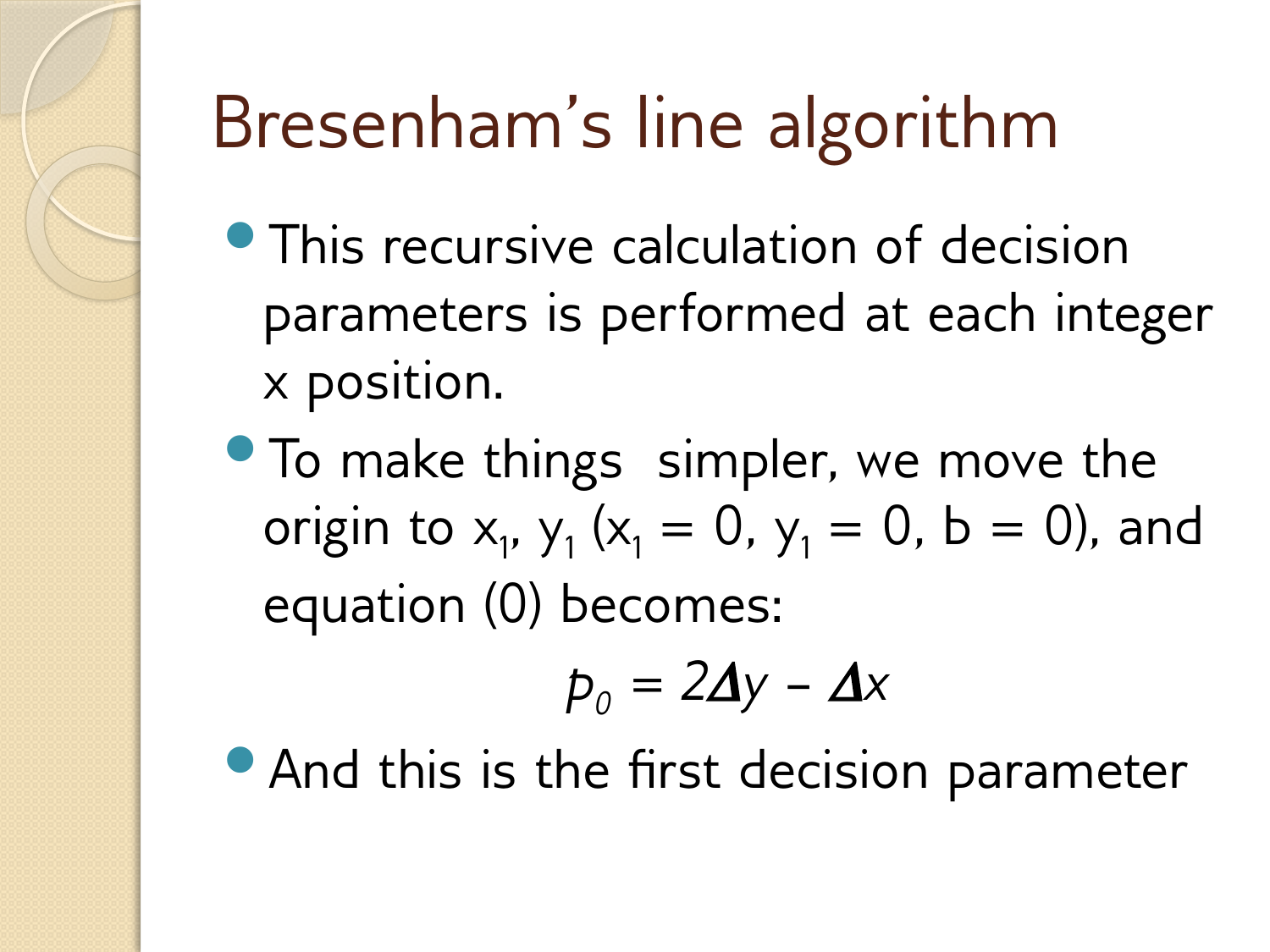

# Bresenham’s line algorithm
This recursive calculation of decision parameters is performed at each integer x position.
To make things  simpler, we move the origin to x1, y1 (x1 = 0, y1 = 0, b = 0), and equation (0) becomes:
p0 = 2Δy – Δx
And this is the first decision parameter